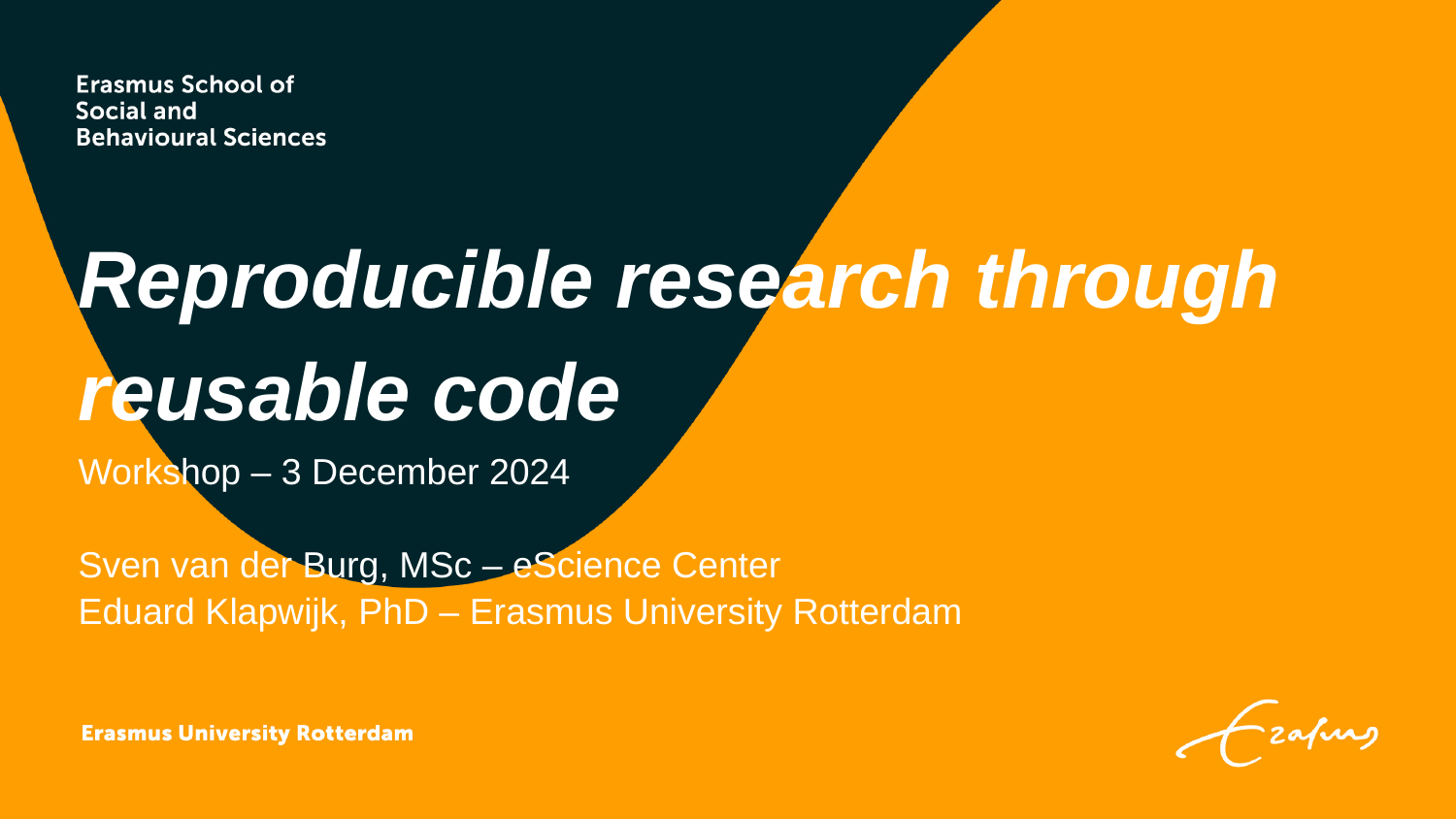

# Reproducible research through reusable code
Workshop – 3 December 2024

Sven van der Burg, MSc – eScience Center
Eduard Klapwijk, PhD – Erasmus University Rotterdam